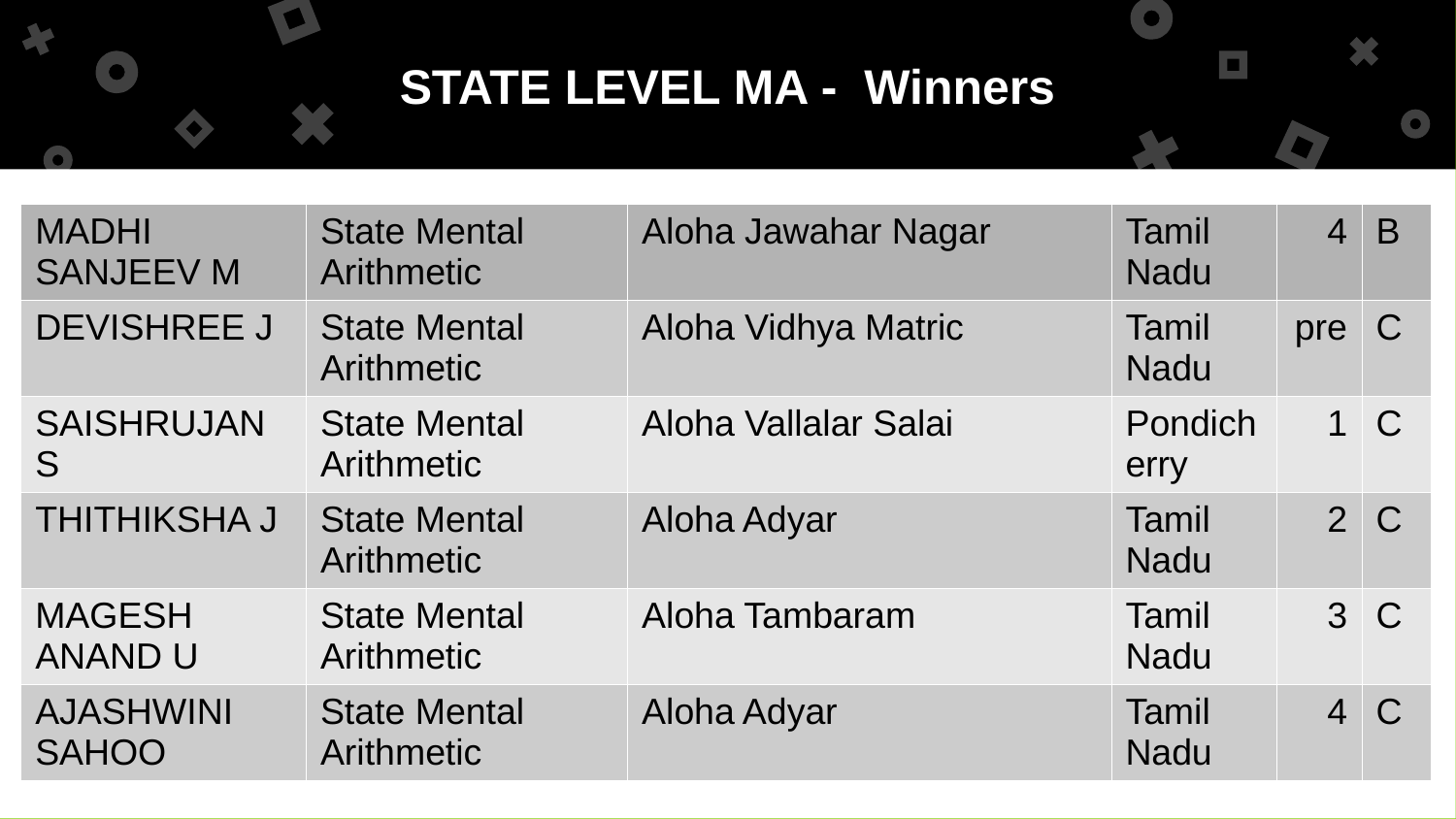

STATE LEVEL MA -  Winners
| MADHI SANJEEV M | State Mental Arithmetic | Aloha Jawahar Nagar | Tamil Nadu | 4 | B |
| --- | --- | --- | --- | --- | --- |
| DEVISHREE J | State Mental Arithmetic | Aloha Vidhya Matric | Tamil Nadu | pre | C |
| SAISHRUJAN S | State Mental Arithmetic | Aloha Vallalar Salai | Pondicherry | 1 | C |
| THITHIKSHA J | State Mental Arithmetic | Aloha Adyar | Tamil Nadu | 2 | C |
| MAGESH ANAND U | State Mental Arithmetic | Aloha Tambaram | Tamil Nadu | 3 | C |
| AJASHWINI SAHOO | State Mental Arithmetic | Aloha Adyar | Tamil Nadu | 4 | C |